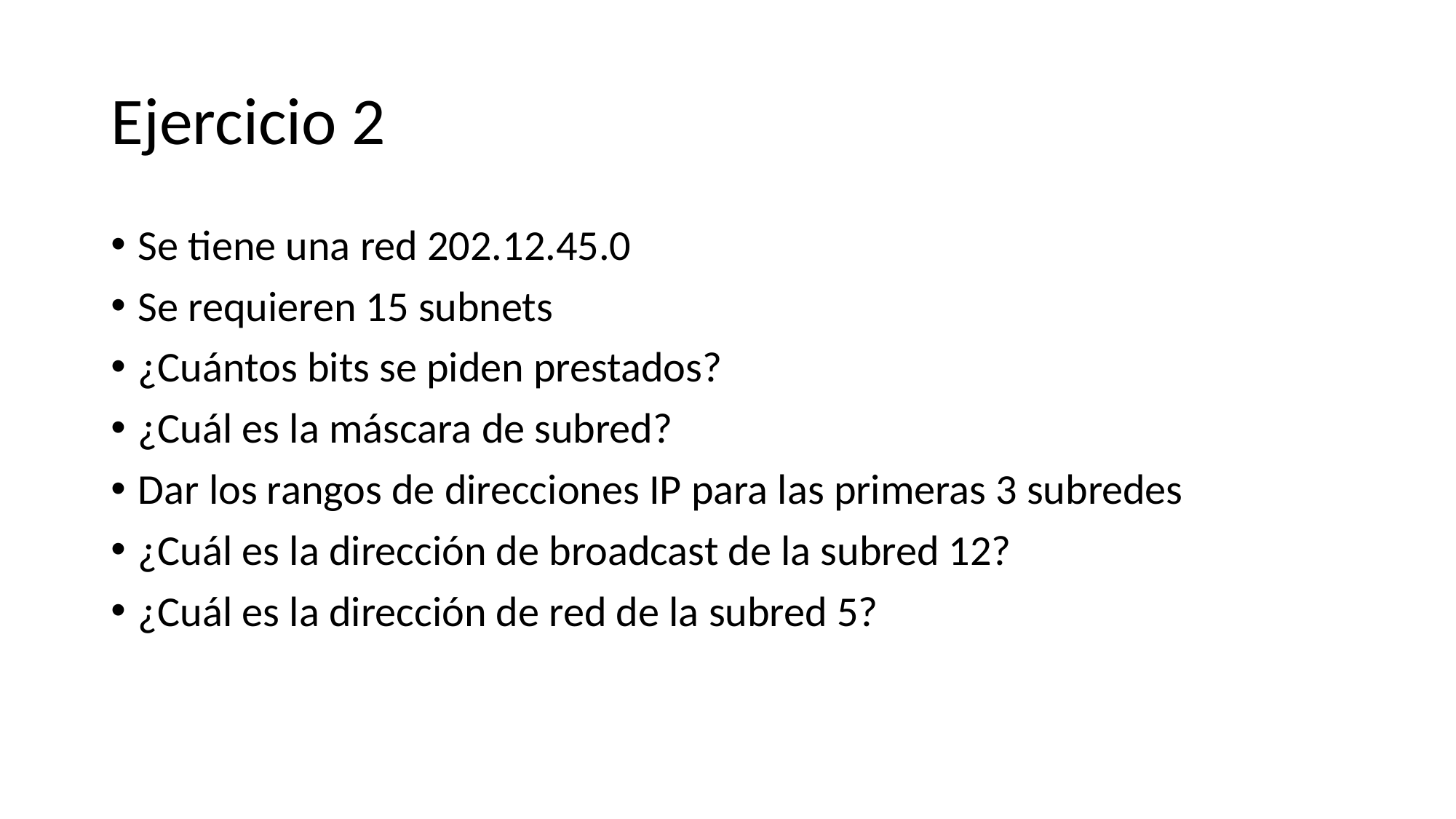

# Ejercicio 2
Se tiene una red 202.12.45.0
Se requieren 15 subnets
¿Cuántos bits se piden prestados?
¿Cuál es la máscara de subred?
Dar los rangos de direcciones IP para las primeras 3 subredes
¿Cuál es la dirección de broadcast de la subred 12?
¿Cuál es la dirección de red de la subred 5?